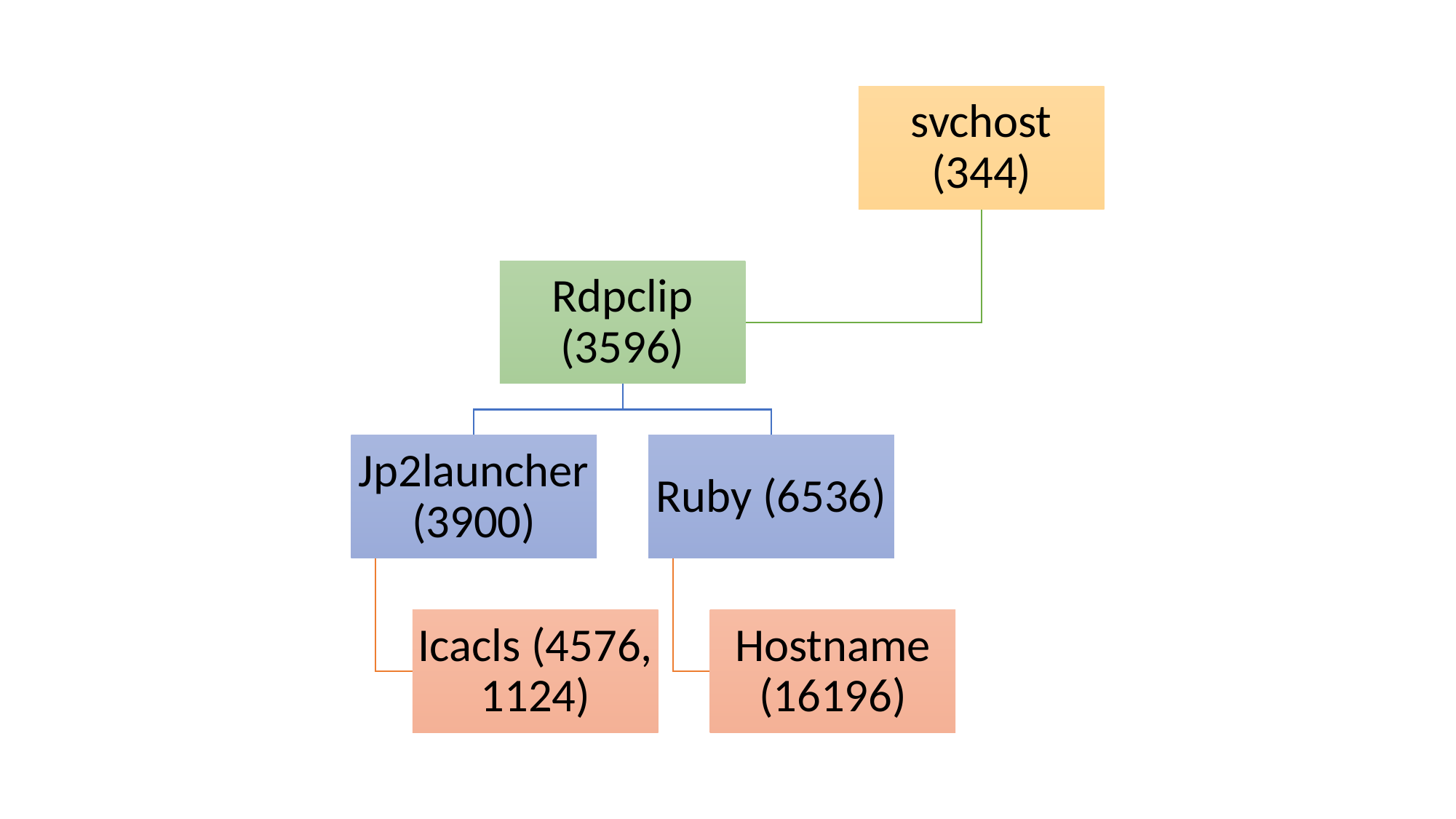

svchost (344)
Rdpclip (3596)
Jp2launcher (3900)
Icacls (4576, 1124)
Ruby (6536)
Hostname (16196)